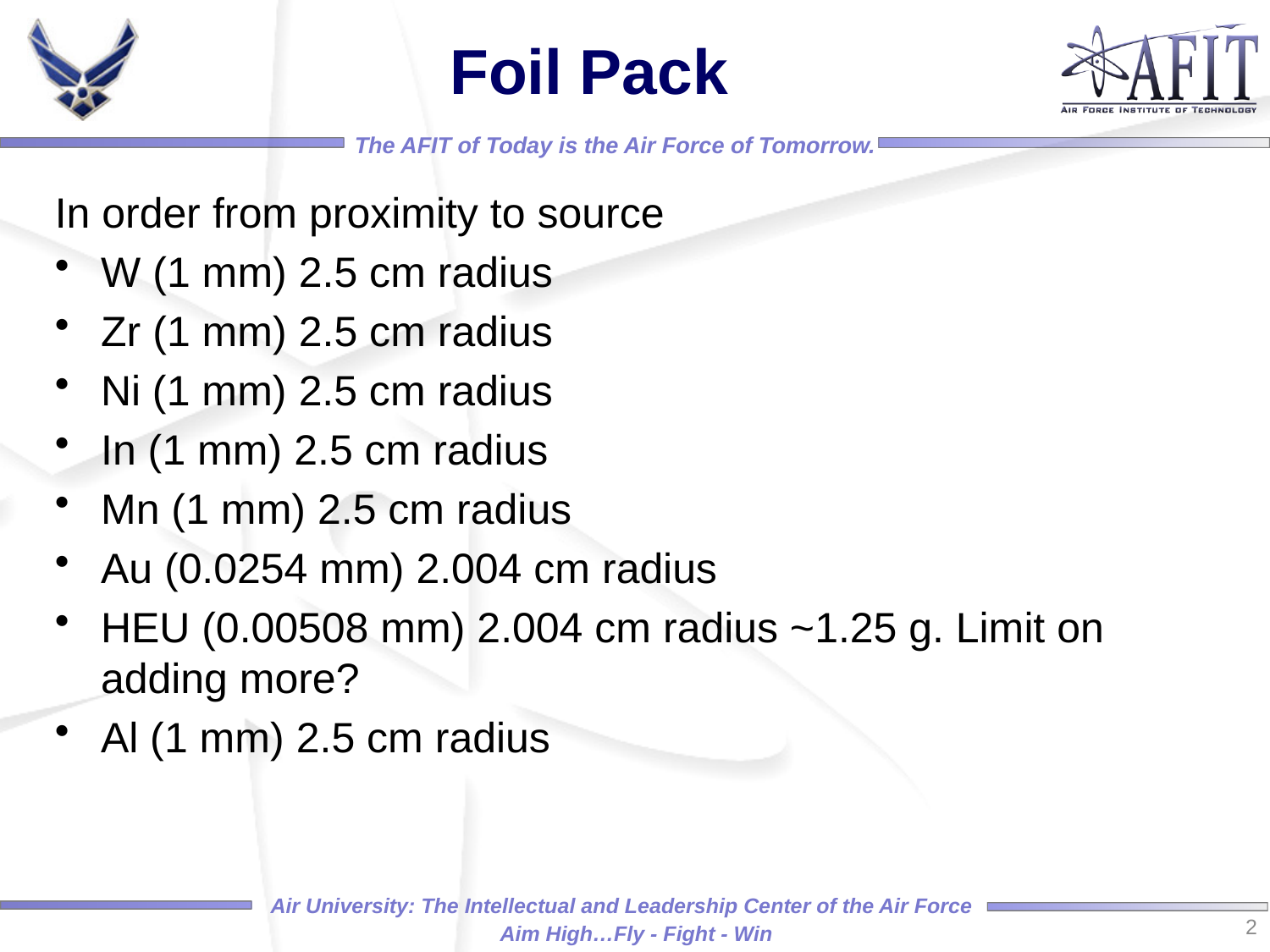

# Foil Pack
In order from proximity to source
W (1 mm) 2.5 cm radius
Zr (1 mm) 2.5 cm radius
Ni (1 mm) 2.5 cm radius
In (1 mm) 2.5 cm radius
Mn (1 mm) 2.5 cm radius
Au (0.0254 mm) 2.004 cm radius
HEU (0.00508 mm) 2.004 cm radius ~1.25 g. Limit on adding more?
Al (1 mm) 2.5 cm radius
2